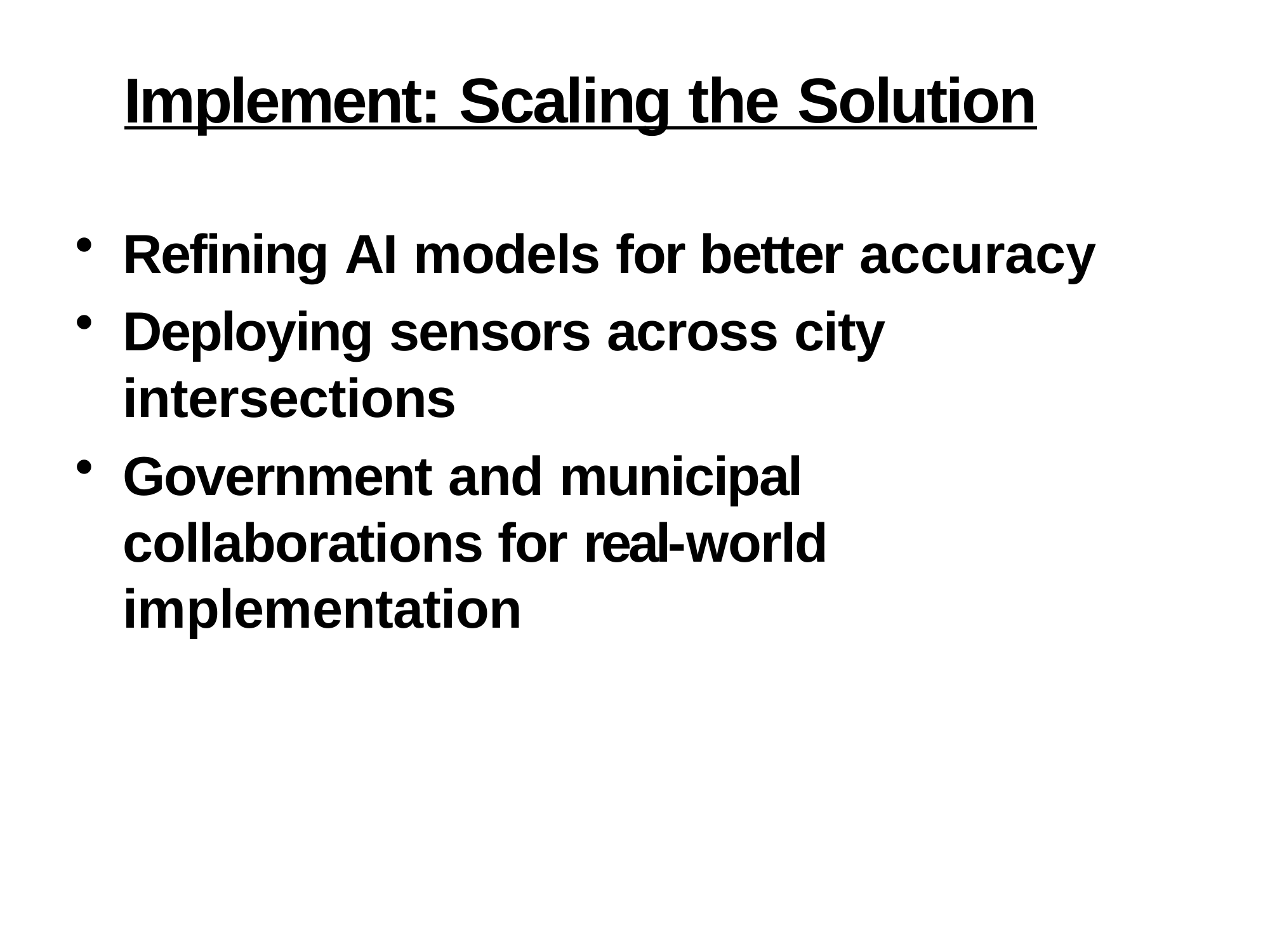

# Implement: Scaling the Solution
Refining AI models for better accuracy
Deploying sensors across city intersections
Government and municipal collaborations for real-world implementation